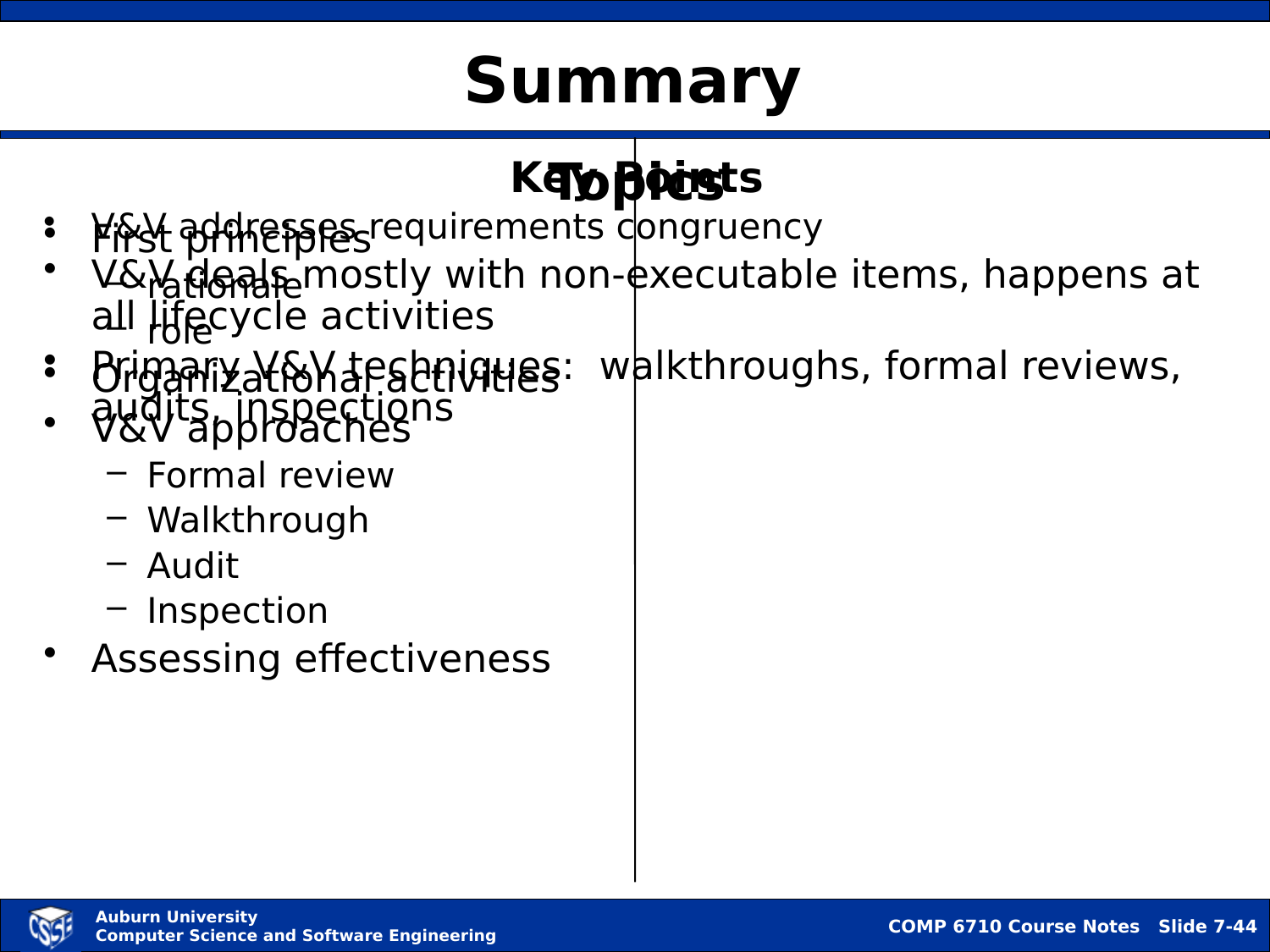

# Summary

Topics
First principles
rationale
role
Organizational activities
V&V approaches
Formal review
Walkthrough
Audit
Inspection
Assessing effectiveness
Key Points
V&V addresses requirements congruency
V&V deals mostly with non-executable items, happens at all lifecycle activities
Primary V&V techniques:  walkthroughs, formal reviews, audits, inspections